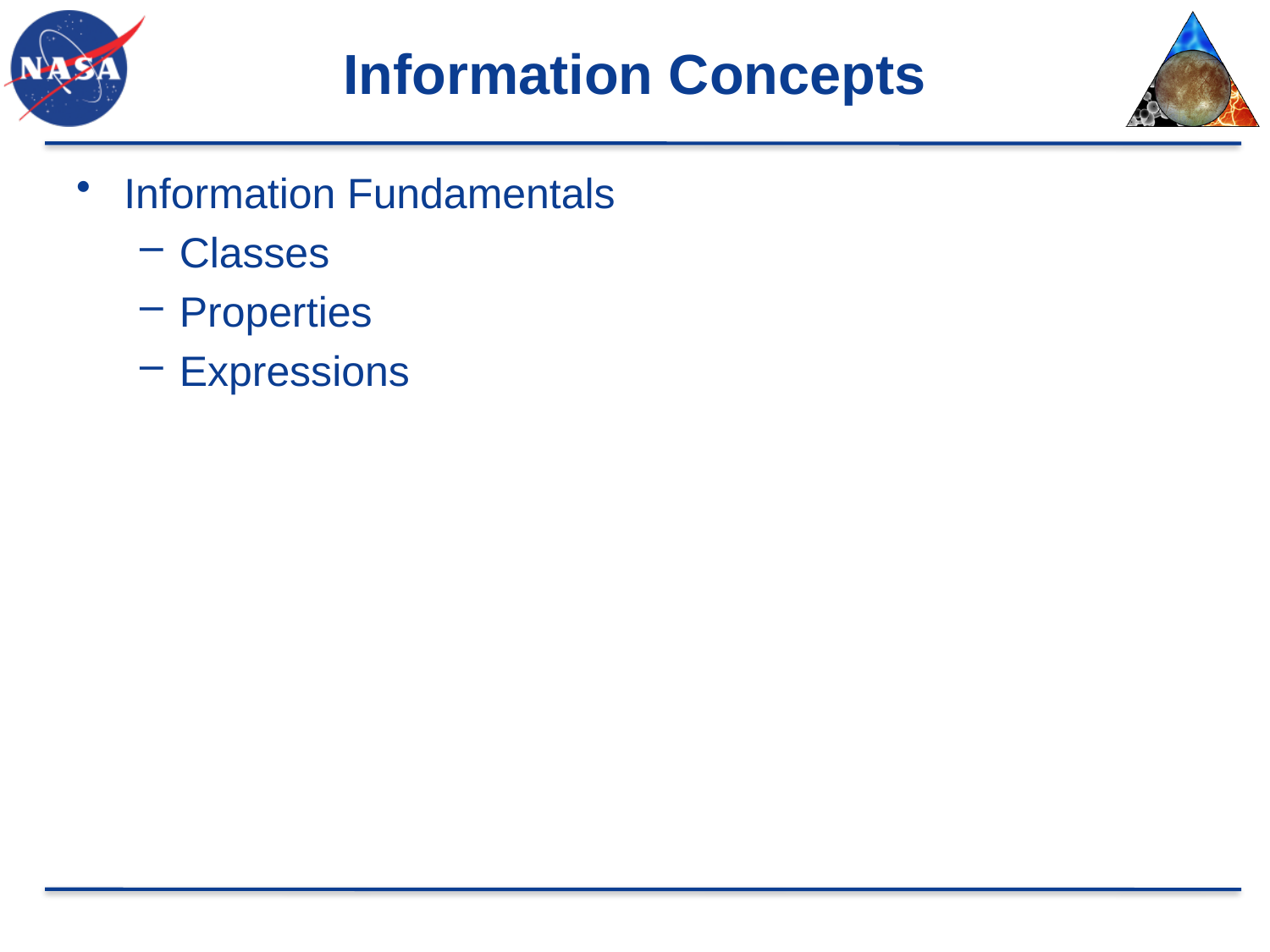

# Information Concepts
Information Fundamentals
Classes
Properties
Expressions